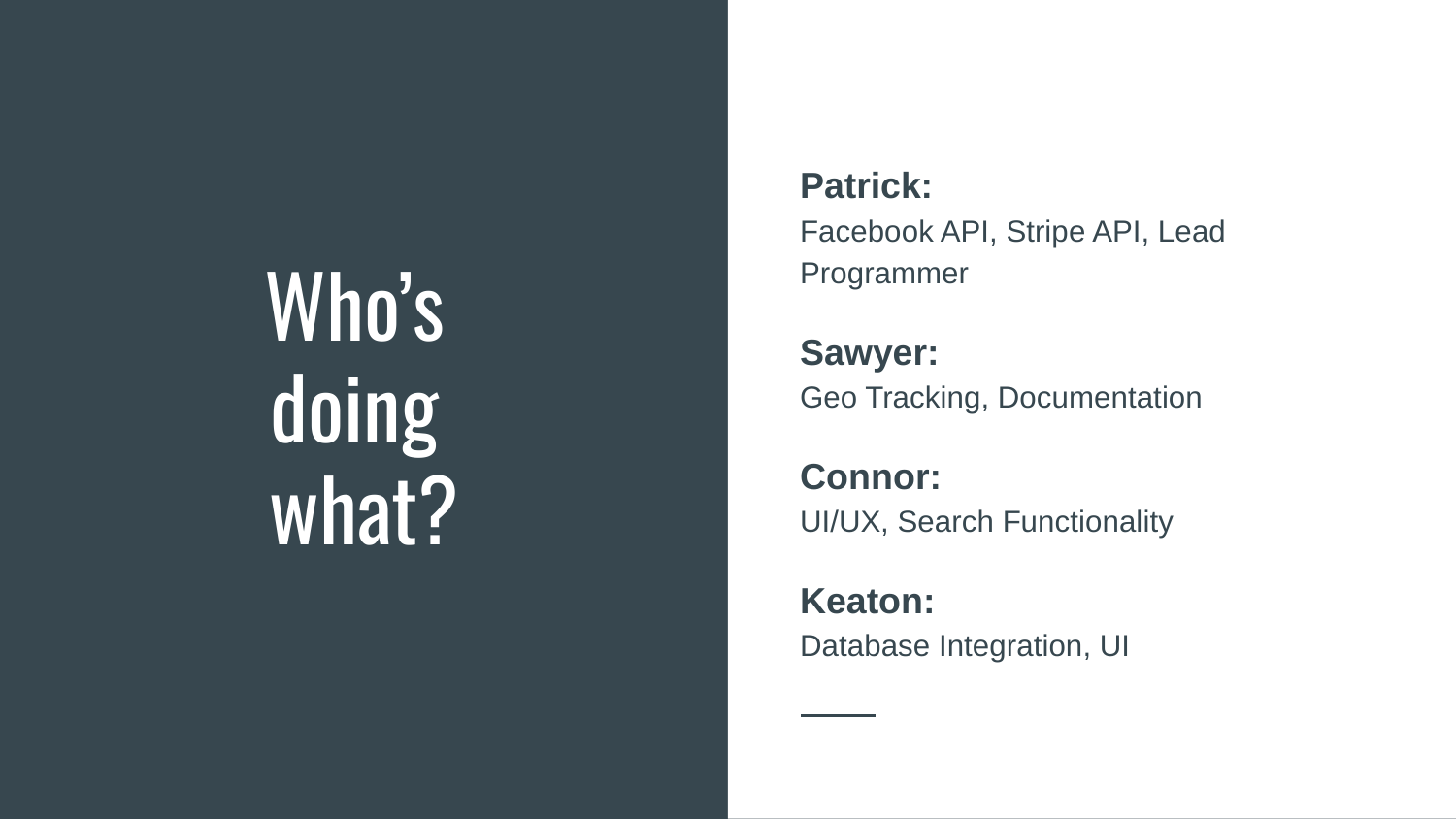

Patrick:
Facebook API, Stripe API, Lead Programmer
Sawyer:
Geo Tracking, Documentation
Connor:
UI/UX, Search Functionality
Keaton:
Database Integration, UI
# Who’s
doing
what?